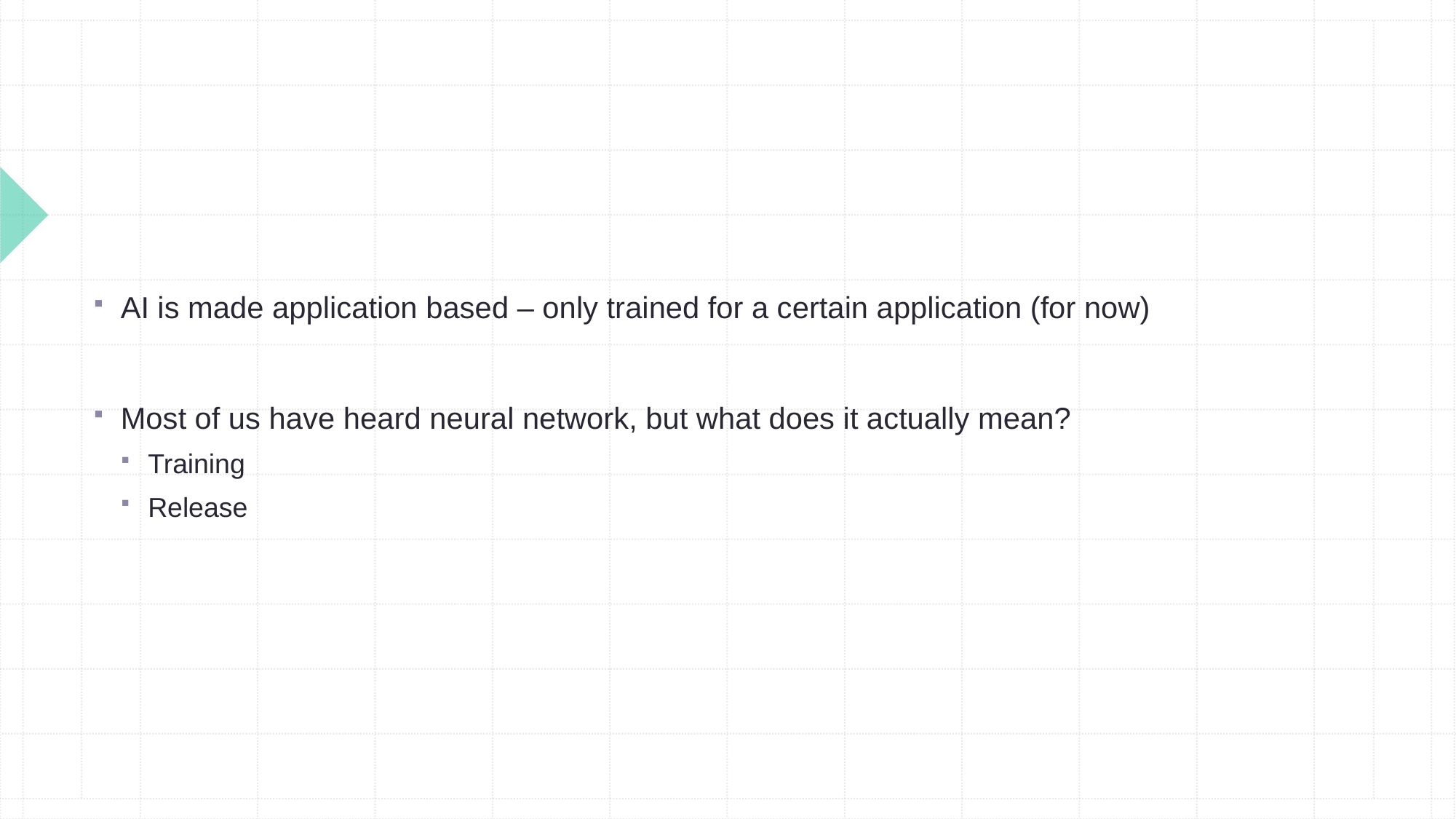

#
AI is made application based – only trained for a certain application (for now)

Most of us have heard neural network, but what does it actually mean?
Training
Release